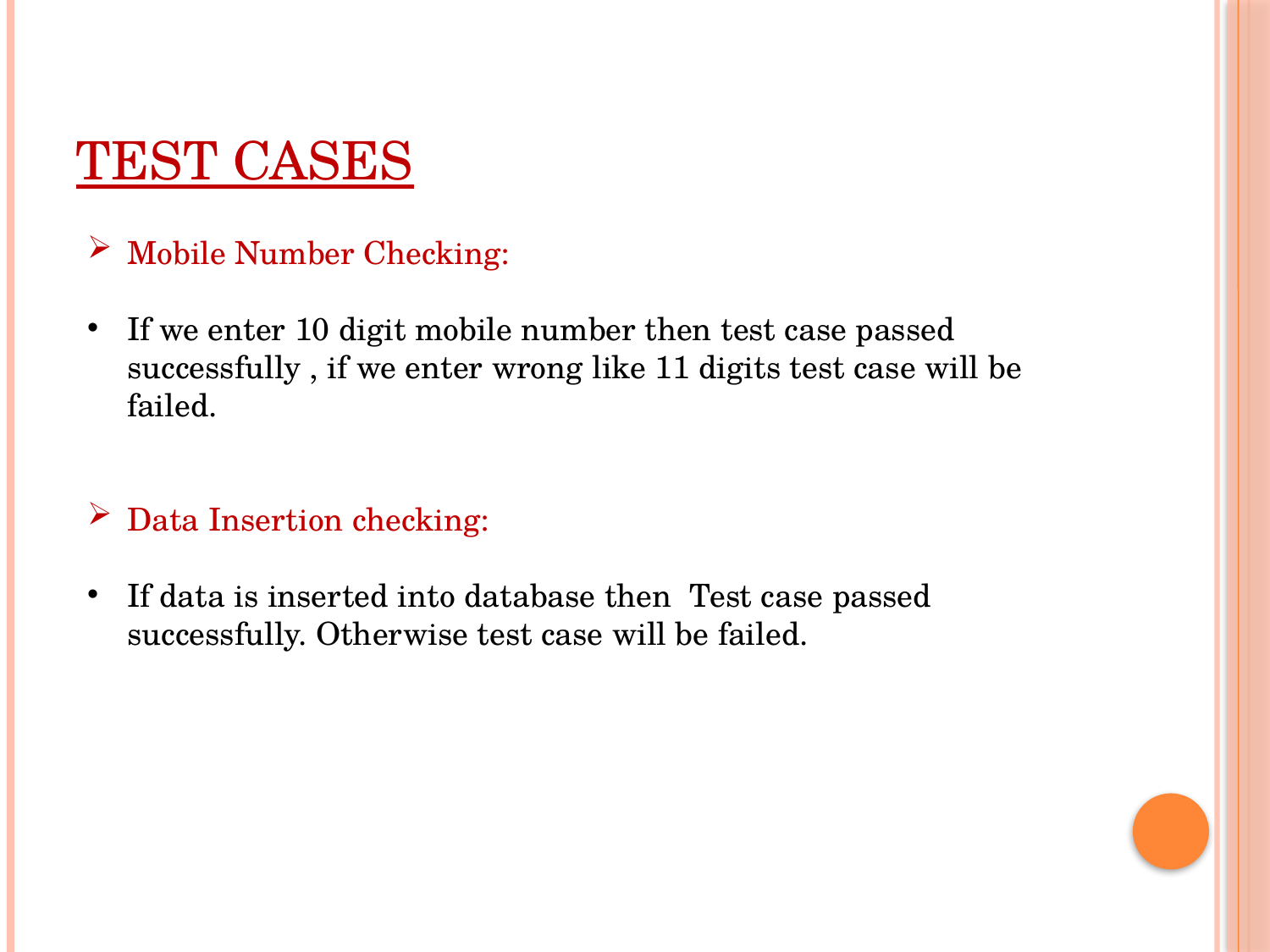

# Test Cases
Mobile Number Checking:

If we enter 10 digit mobile number then test case passed successfully , if we enter wrong like 11 digits test case will be failed.

Data Insertion checking:

If data is inserted into database then  Test case passed successfully. Otherwise test case will be failed.